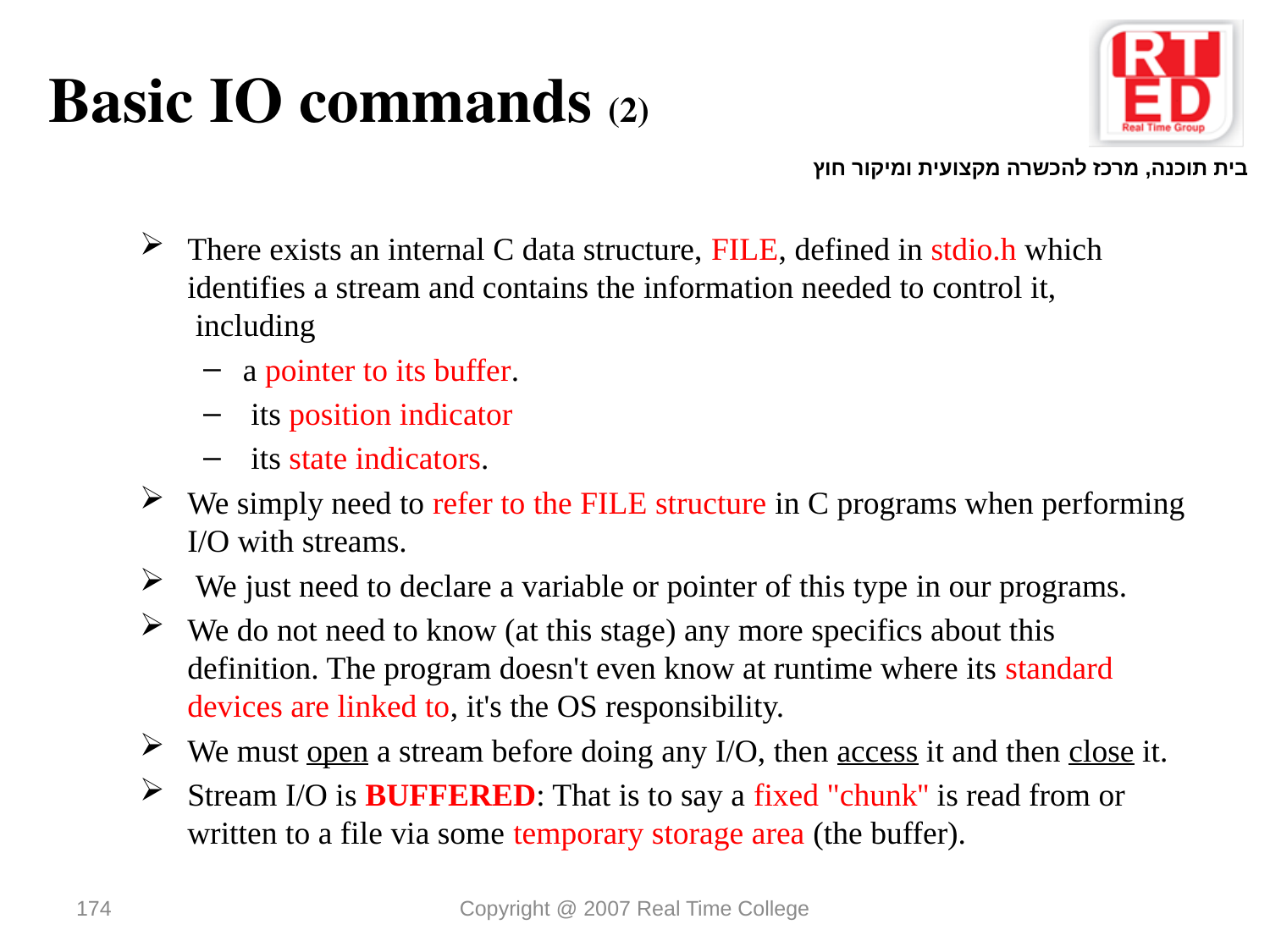

# Basic IO commands (2)
There exists an internal C data structure, FILE, defined in stdio.h which identifies a stream and contains the information needed to control it,                  including
a pointer to its buffer.
 its position indicator
 its state indicators.
We simply need to refer to the FILE structure in C programs when performing I/O with streams.
 We just need to declare a variable or pointer of this type in our programs.
We do not need to know (at this stage) any more specifics about this definition. The program doesn't even know at runtime where its standard devices are linked to, it's the OS responsibility.
We must open a stream before doing any I/O, then access it and then close it.
Stream I/O is BUFFERED: That is to say a fixed "chunk'' is read from or written to a file via some temporary storage area (the buffer).
174
Copyright @ 2007 Real Time College